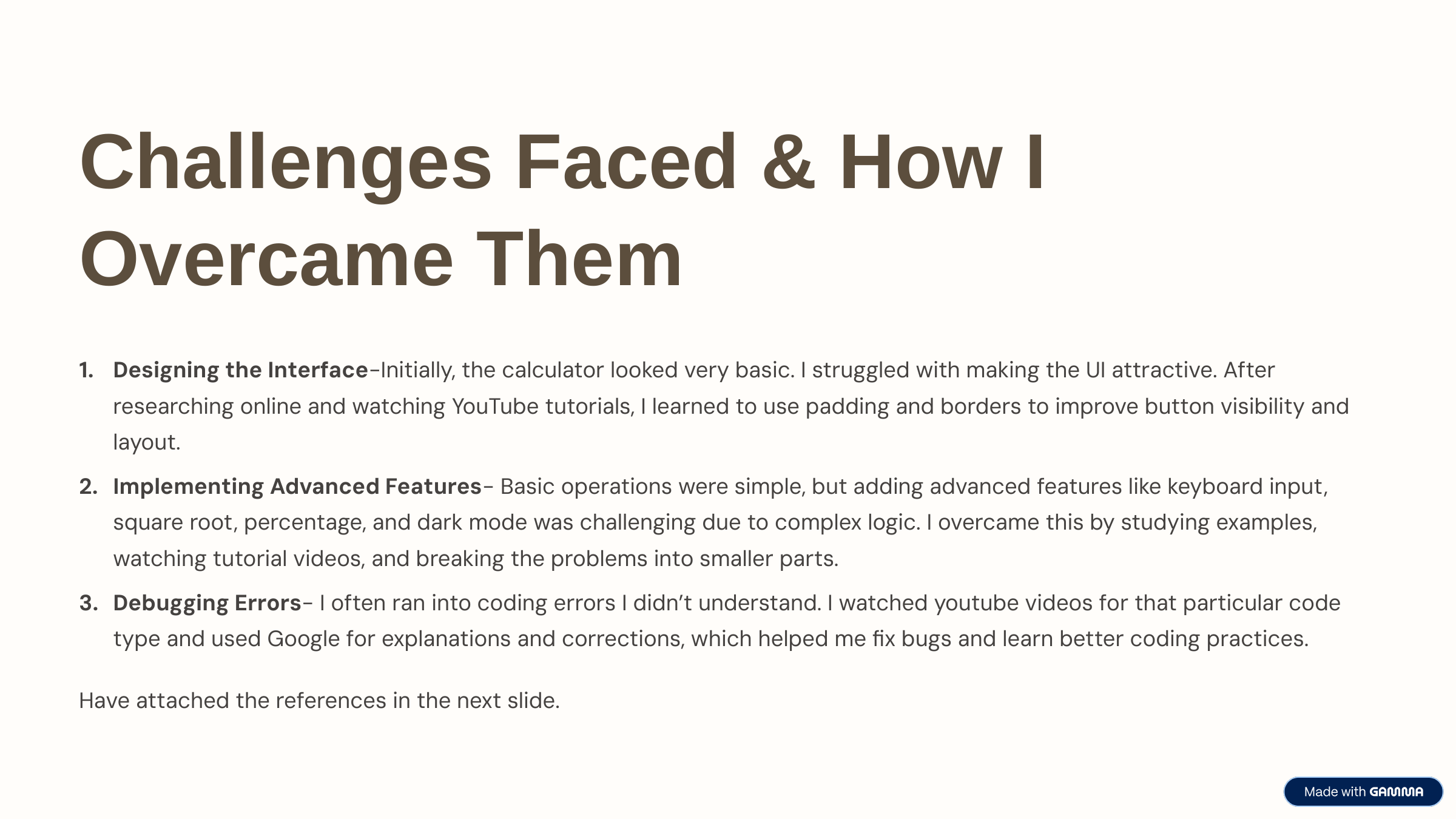

Challenges Faced & How I Overcame Them
Designing the Interface-Initially, the calculator looked very basic. I struggled with making the UI attractive. After researching online and watching YouTube tutorials, I learned to use padding and borders to improve button visibility and layout.
Implementing Advanced Features- Basic operations were simple, but adding advanced features like keyboard input, square root, percentage, and dark mode was challenging due to complex logic. I overcame this by studying examples, watching tutorial videos, and breaking the problems into smaller parts.
Debugging Errors- I often ran into coding errors I didn’t understand. I watched youtube videos for that particular code type and used Google for explanations and corrections, which helped me fix bugs and learn better coding practices.
Have attached the references in the next slide.